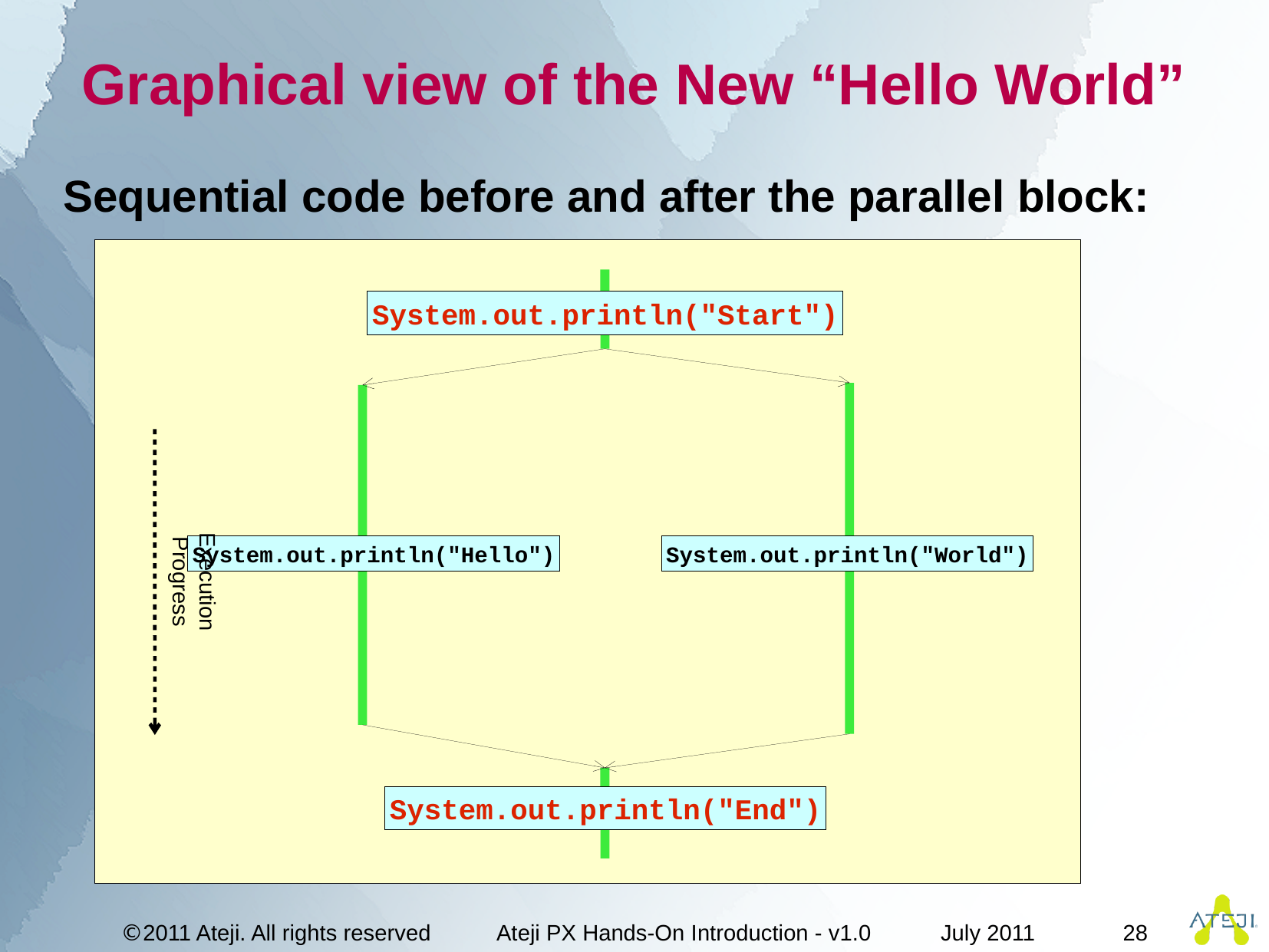

# Graphical view of the New “Hello World”
Sequential code before and after the parallel block:

System.out.println("Start")

Execution
Progress

System.out.println("Hello")
System.out.println("World")

System.out.println("End")